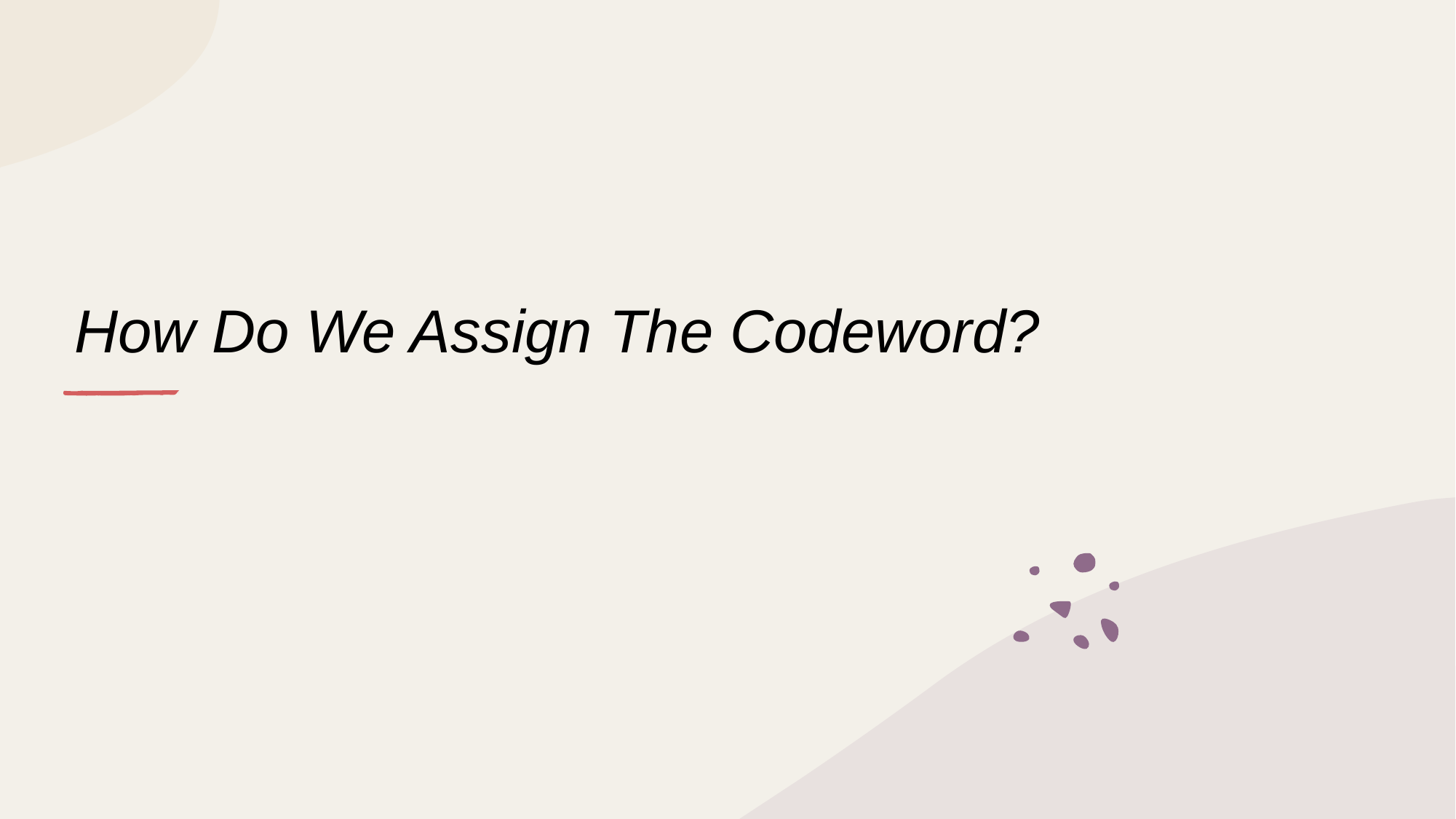

# How Do We Assign The Codeword?